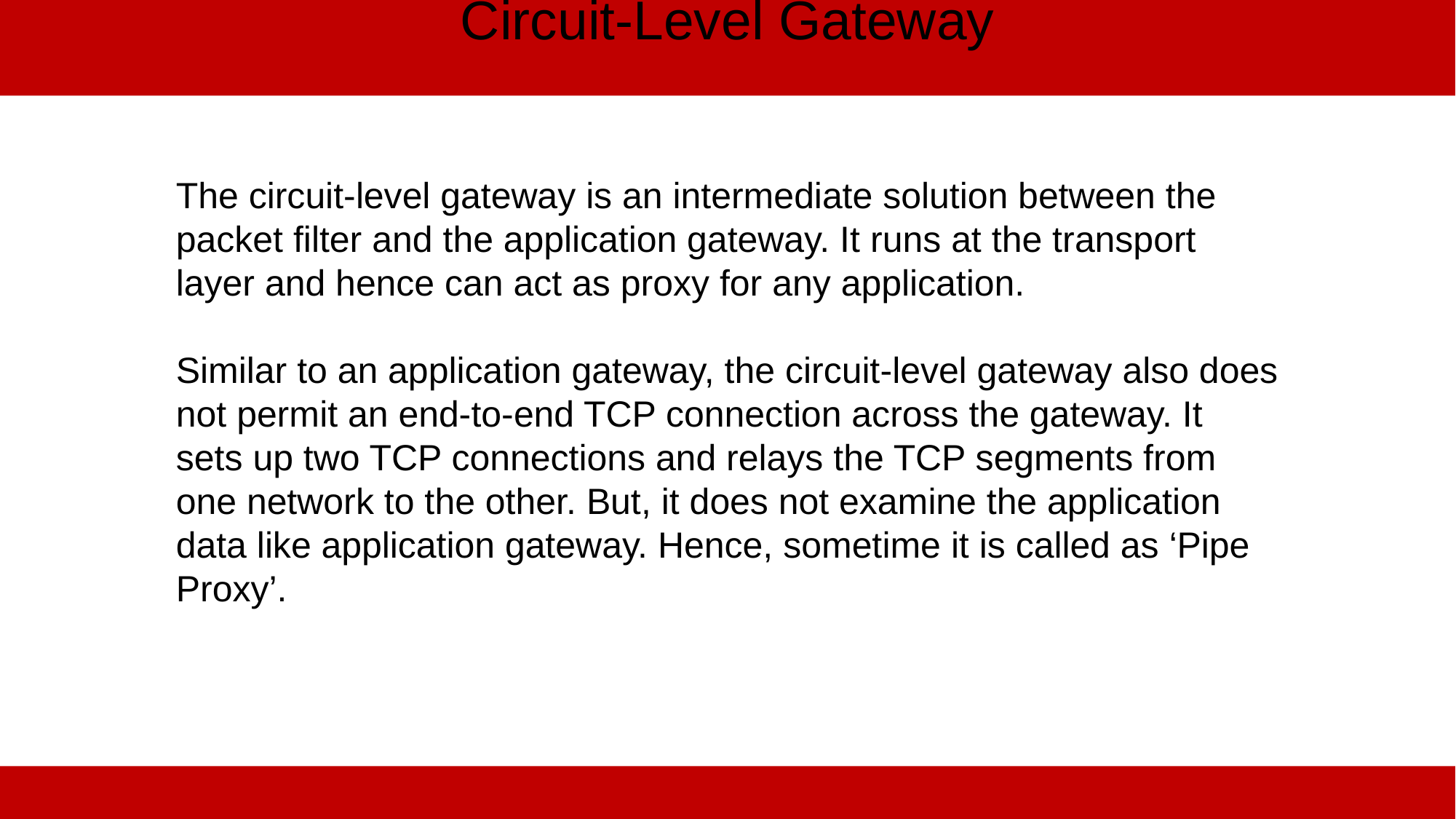

Circuit-Level Gateway

The circuit-level gateway is an intermediate solution between the packet filter and the application gateway. It runs at the transport layer and hence can act as proxy for any application.

Similar to an application gateway, the circuit-level gateway also does not permit an end-to-end TCP connection across the gateway. It sets up two TCP connections and relays the TCP segments from one network to the other. But, it does not examine the application data like application gateway. Hence, sometime it is called as ‘Pipe Proxy’.